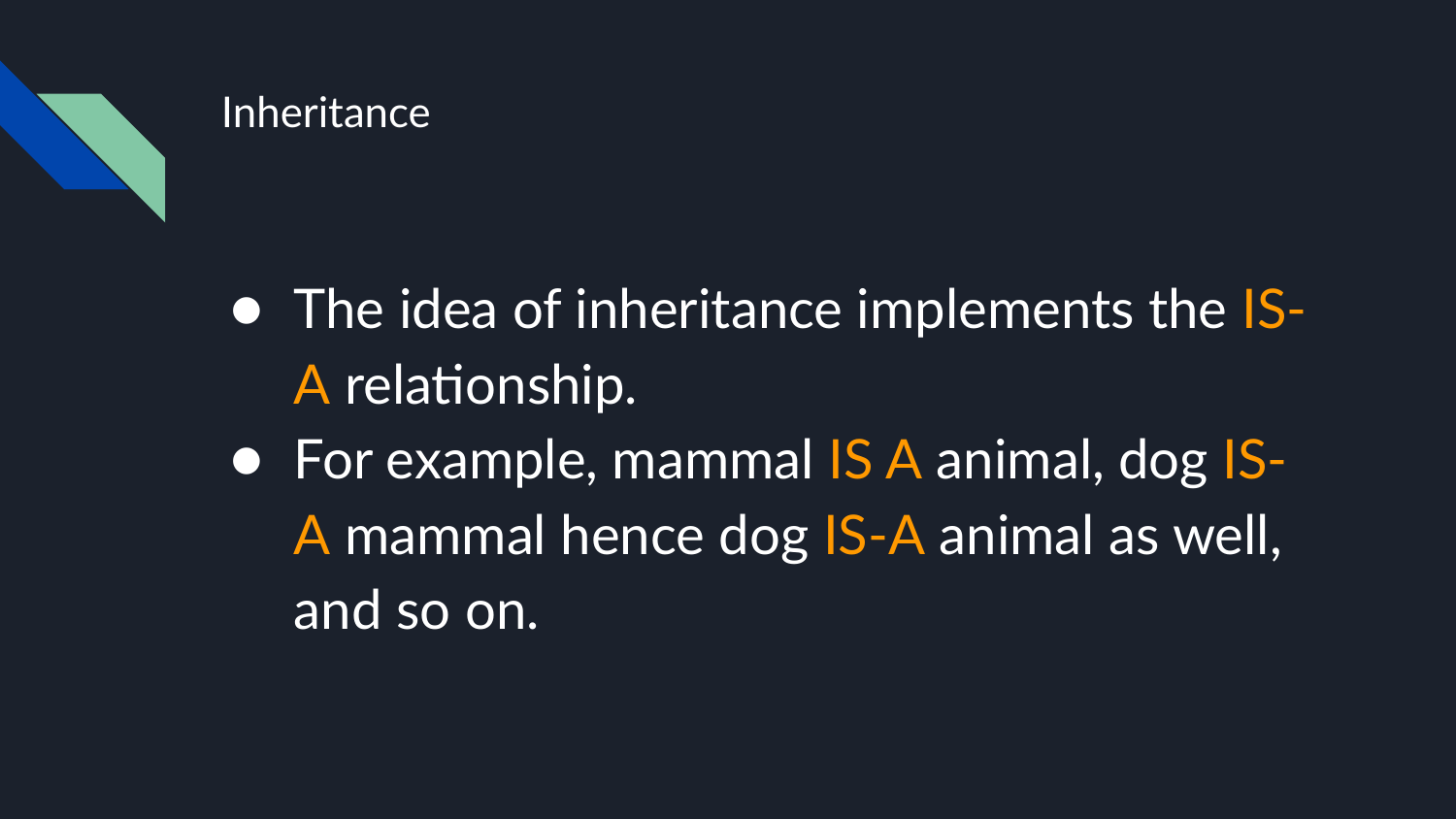

# Inheritance
The idea of inheritance implements the IS-A relationship.
For example, mammal IS A animal, dog IS-A mammal hence dog IS-A animal as well, and so on.